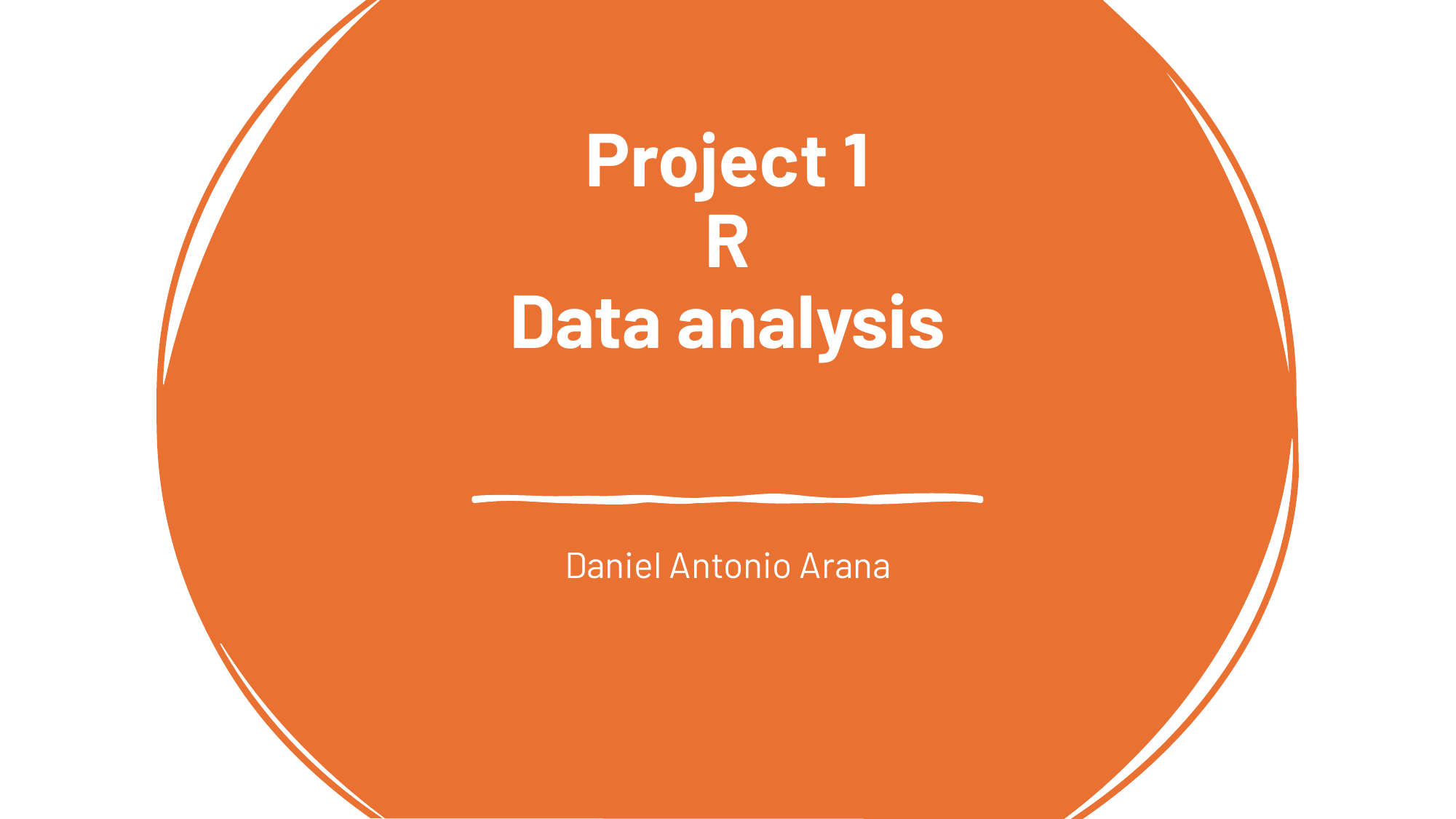

# Project 1 R Data analysis

Daniel Antonio Arana